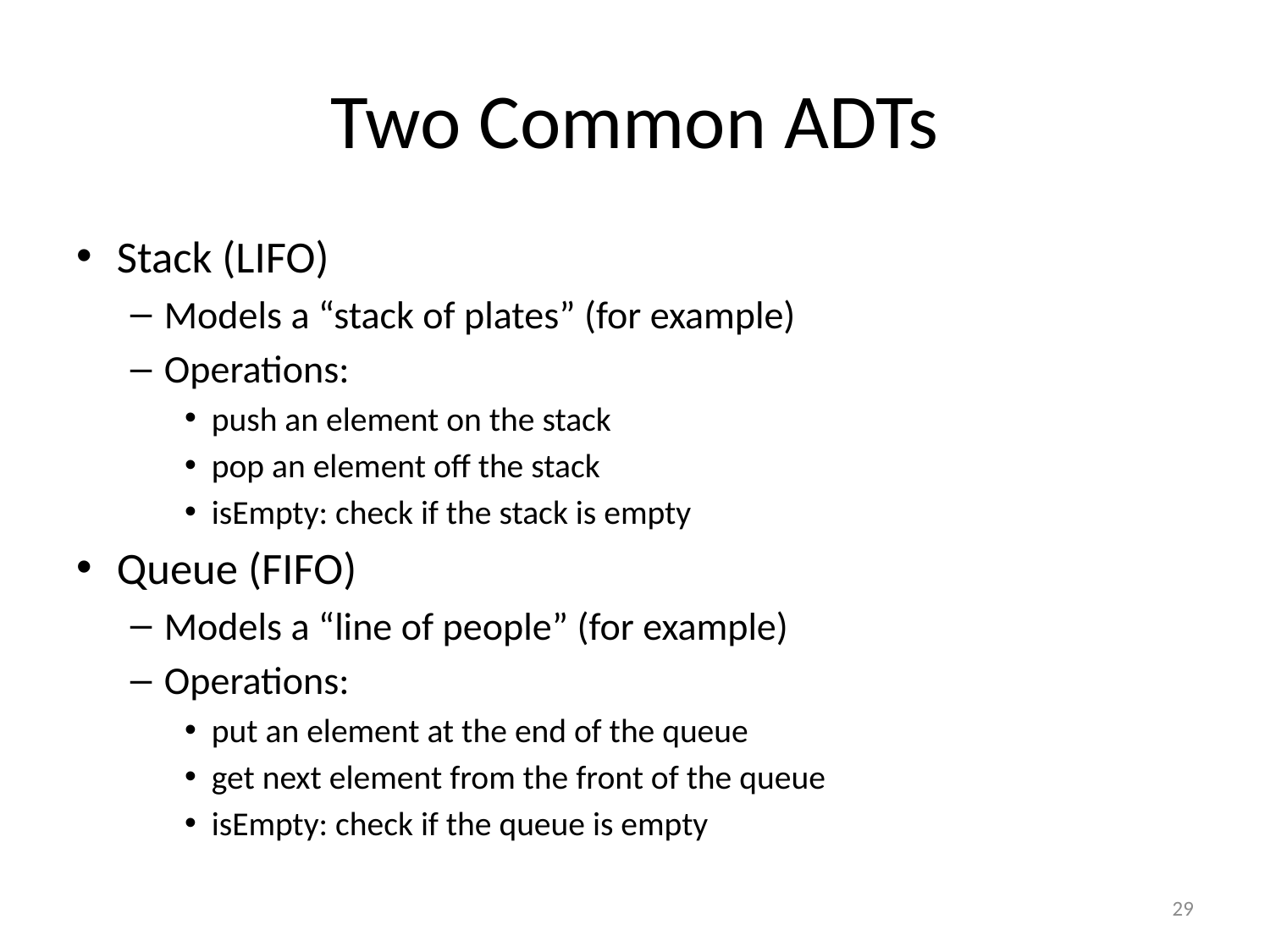

# Two Common ADTs
Stack (LIFO)
Models a “stack of plates” (for example)
Operations:
push an element on the stack
pop an element off the stack
isEmpty: check if the stack is empty
Queue (FIFO)
Models a “line of people” (for example)
Operations:
put an element at the end of the queue
get next element from the front of the queue
isEmpty: check if the queue is empty
29